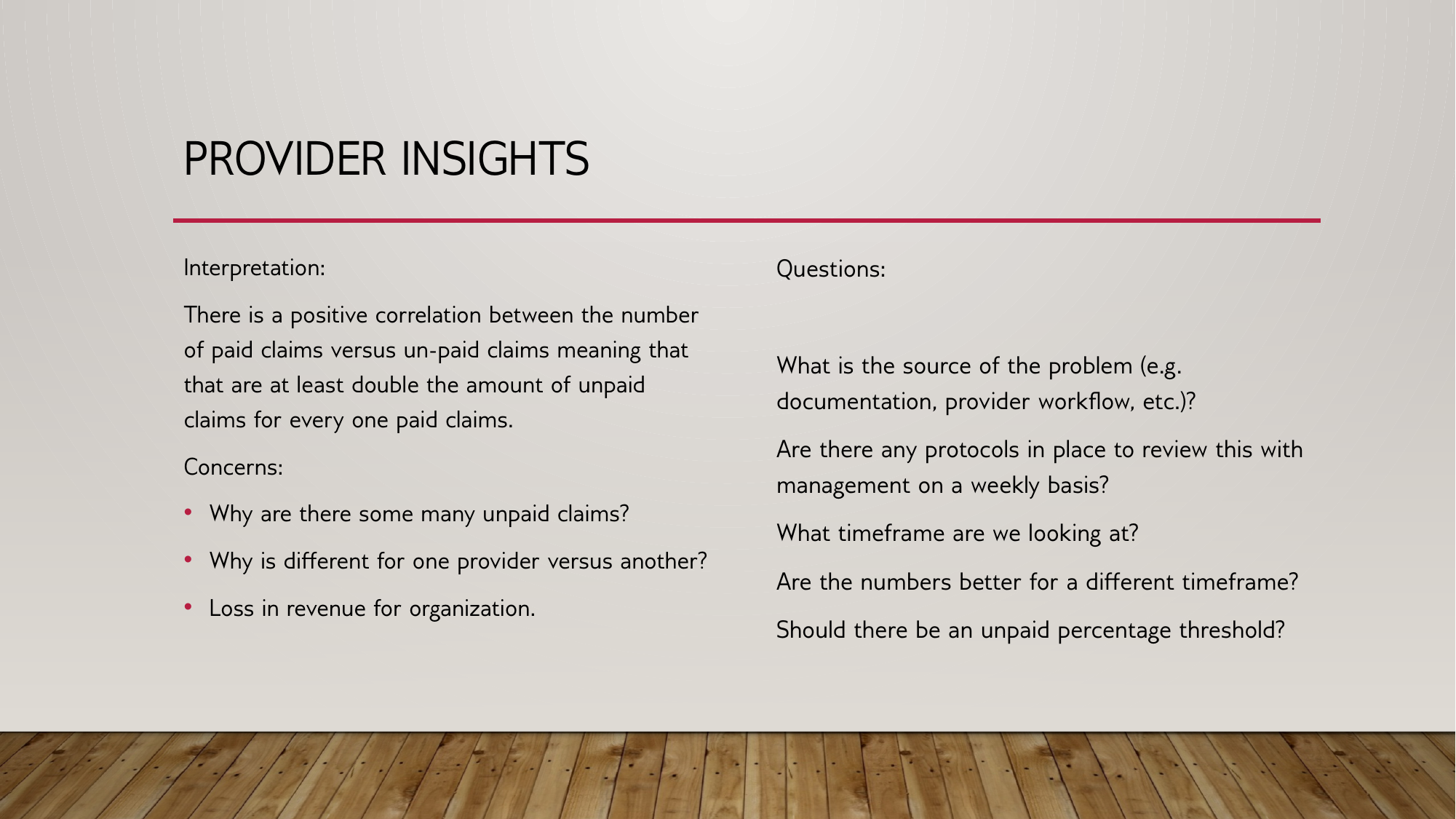

# Provider Insights
Interpretation:
There is a positive correlation between the number of paid claims versus un-paid claims meaning that that are at least double the amount of unpaid claims for every one paid claims.
Concerns:
Why are there some many unpaid claims?
Why is different for one provider versus another?
Loss in revenue for organization.

Questions:

What is the source of the problem (e.g. documentation, provider workflow, etc.)?
Are there any protocols in place to review this with management on a weekly basis?
What timeframe are we looking at?
Are the numbers better for a different timeframe?
Should there be an unpaid percentage threshold?